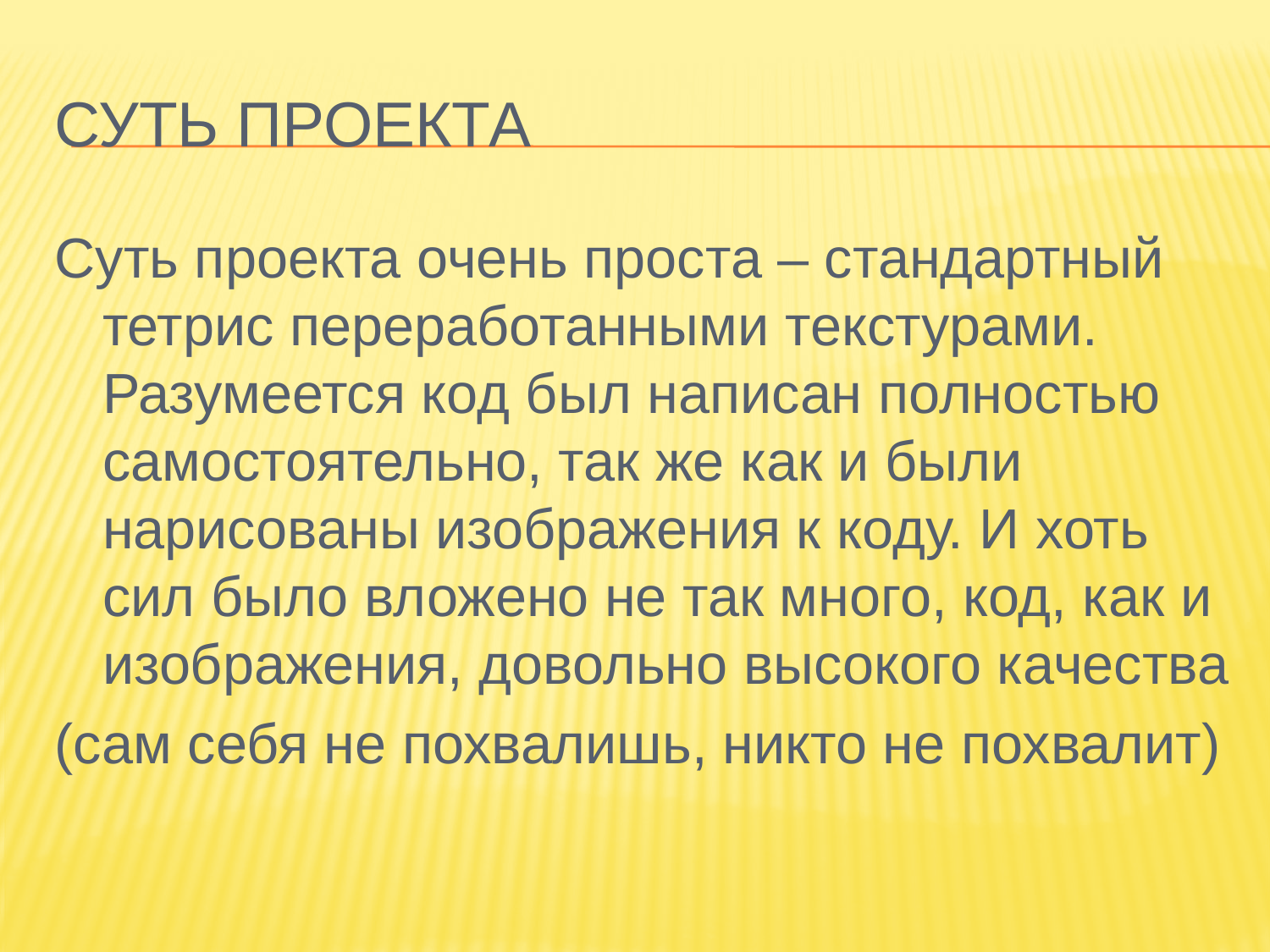

# Суть проекта
Суть проекта очень проста – стандартный тетрис переработанными текстурами. Разумеется код был написан полностью самостоятельно, так же как и были нарисованы изображения к коду. И хоть сил было вложено не так много, код, как и изображения, довольно высокого качества
(сам себя не похвалишь, никто не похвалит)